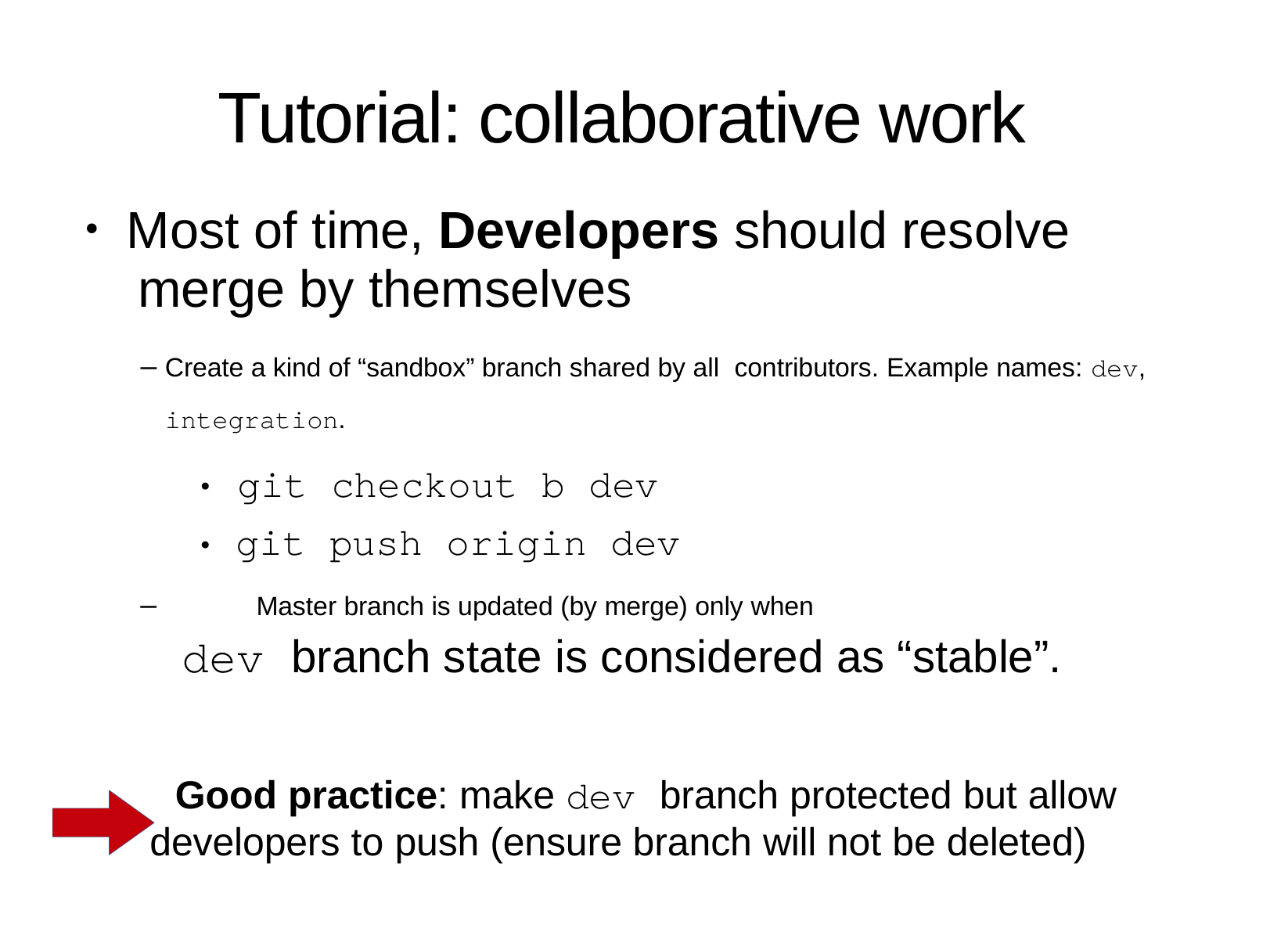

# Tutorial: collaborative work
Most of time, Developers should resolve  merge by themselves
–	Create a kind of “sandbox” branch shared by all  contributors. Example names: dev, integration.
●
git checkout ­b dev  git push origin dev
●
●
–	Master branch is updated (by merge) only when
dev branch state is considered as “stable”.

Good practice: make dev branch protected but allow  developers to push (ensure branch will not be deleted)

113